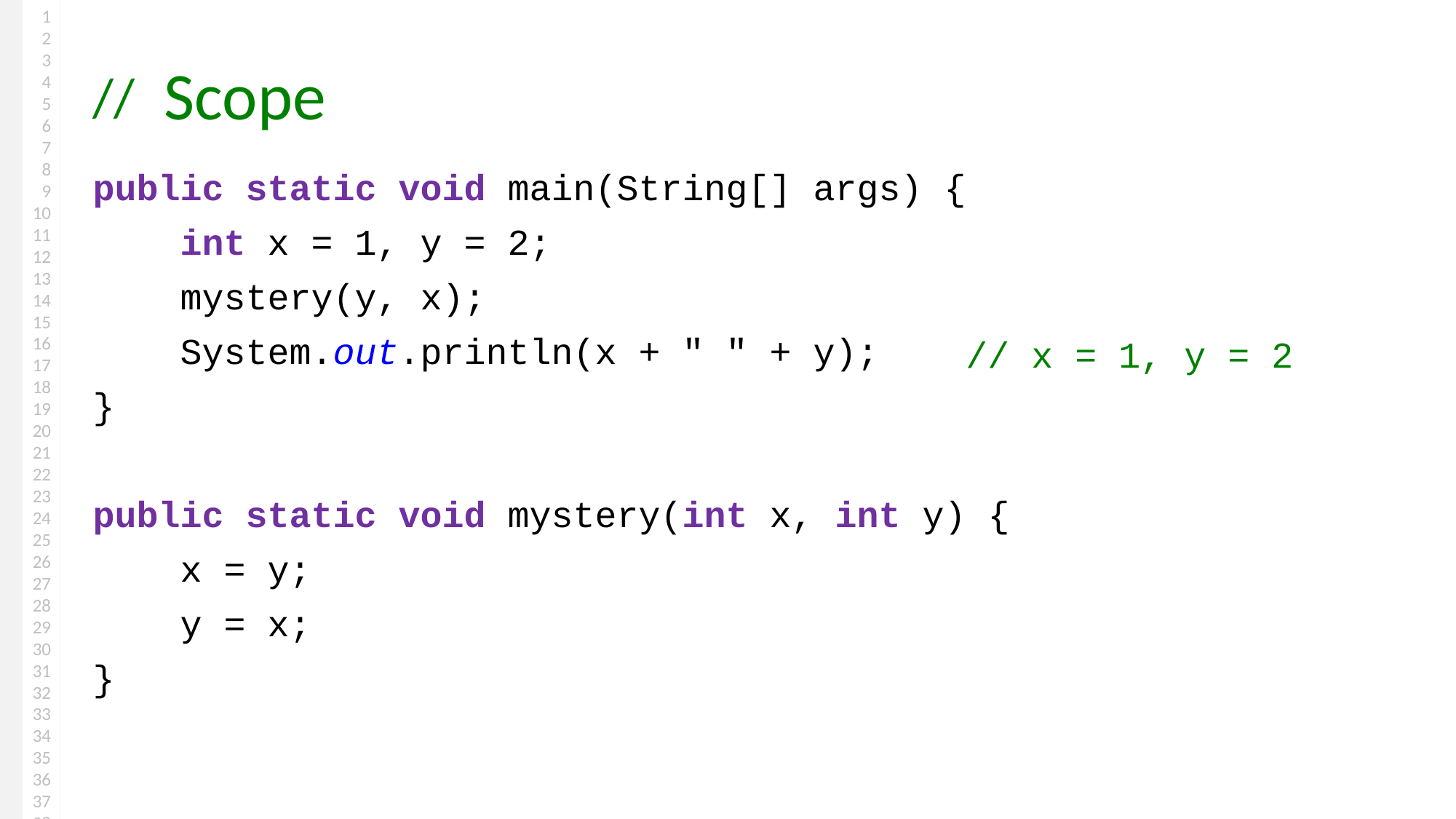

# Scope
public static void main(String[] args) {
    int x = 1, y = 2;
    mystery(y, x);
    System.out.println(x + " " + y);
}

public static void mystery(int x, int y) {
    x = y;
    y = x;
}

// x = 1, y = 2